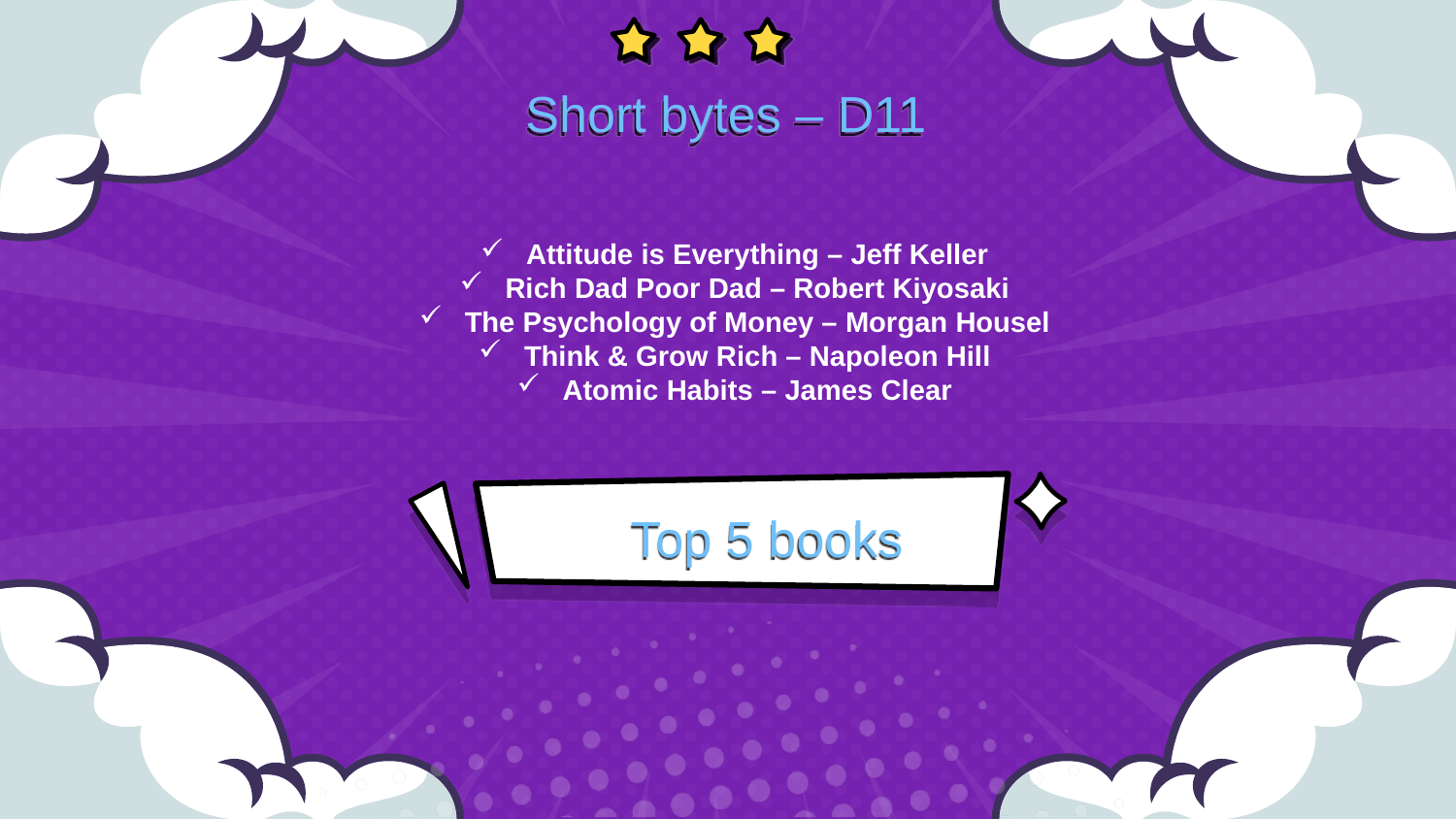

Short bytes – D11
Attitude is Everything – Jeff Keller
Rich Dad Poor Dad – Robert Kiyosaki
The Psychology of Money – Morgan Housel
Think & Grow Rich – Napoleon Hill
Atomic Habits – James Clear

# Top 5 books